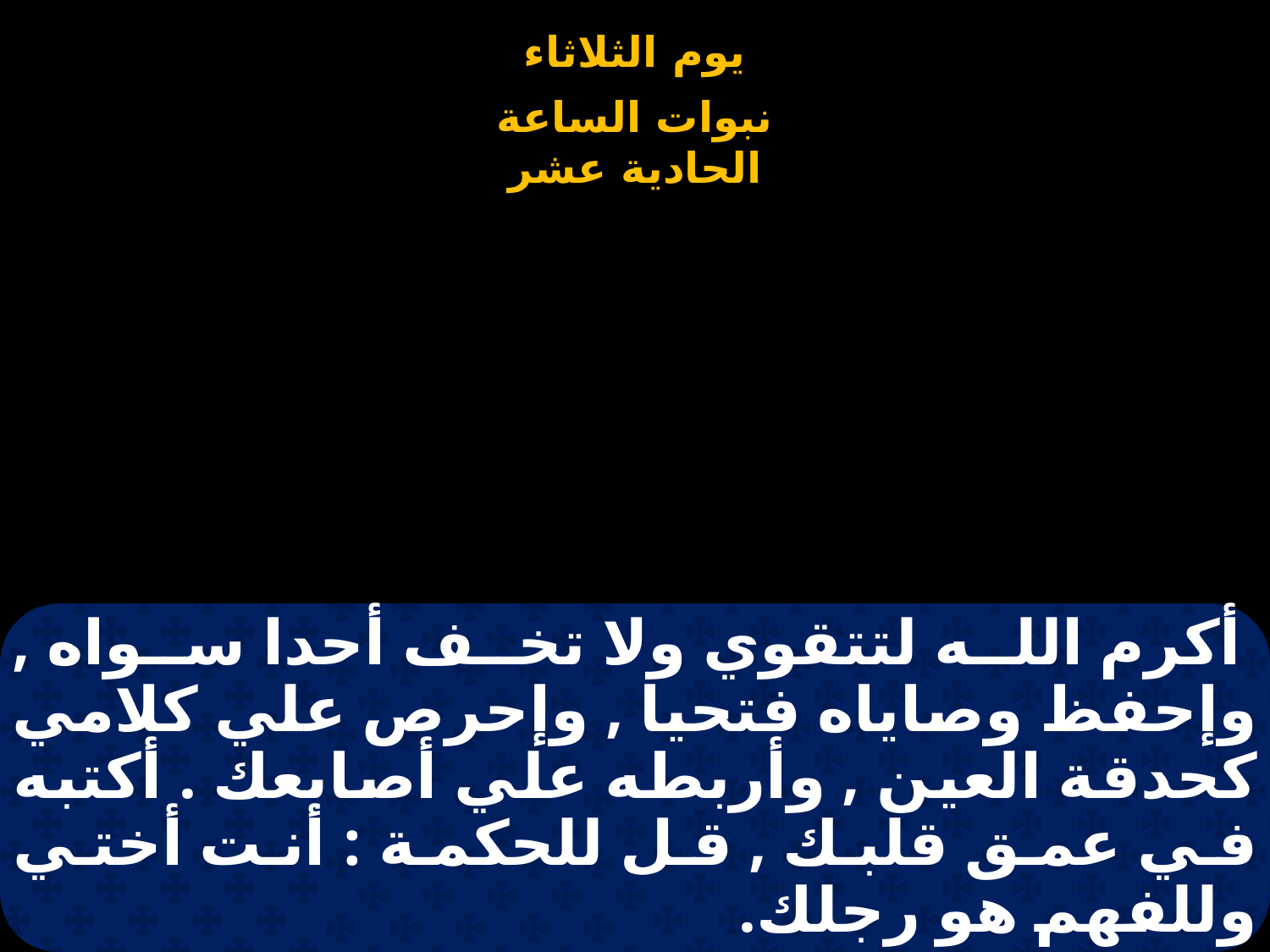

# أكرم الله لتتقوي ولا تخف أحدا سواه , وإحفظ وصاياه فتحيا , وإحرص علي كلامي كحدقة العين , وأربطه علي أصابعك . أكتبه في عمق قلبك , قل للحكمة : أنت أختي وللفهم هو رجلك.